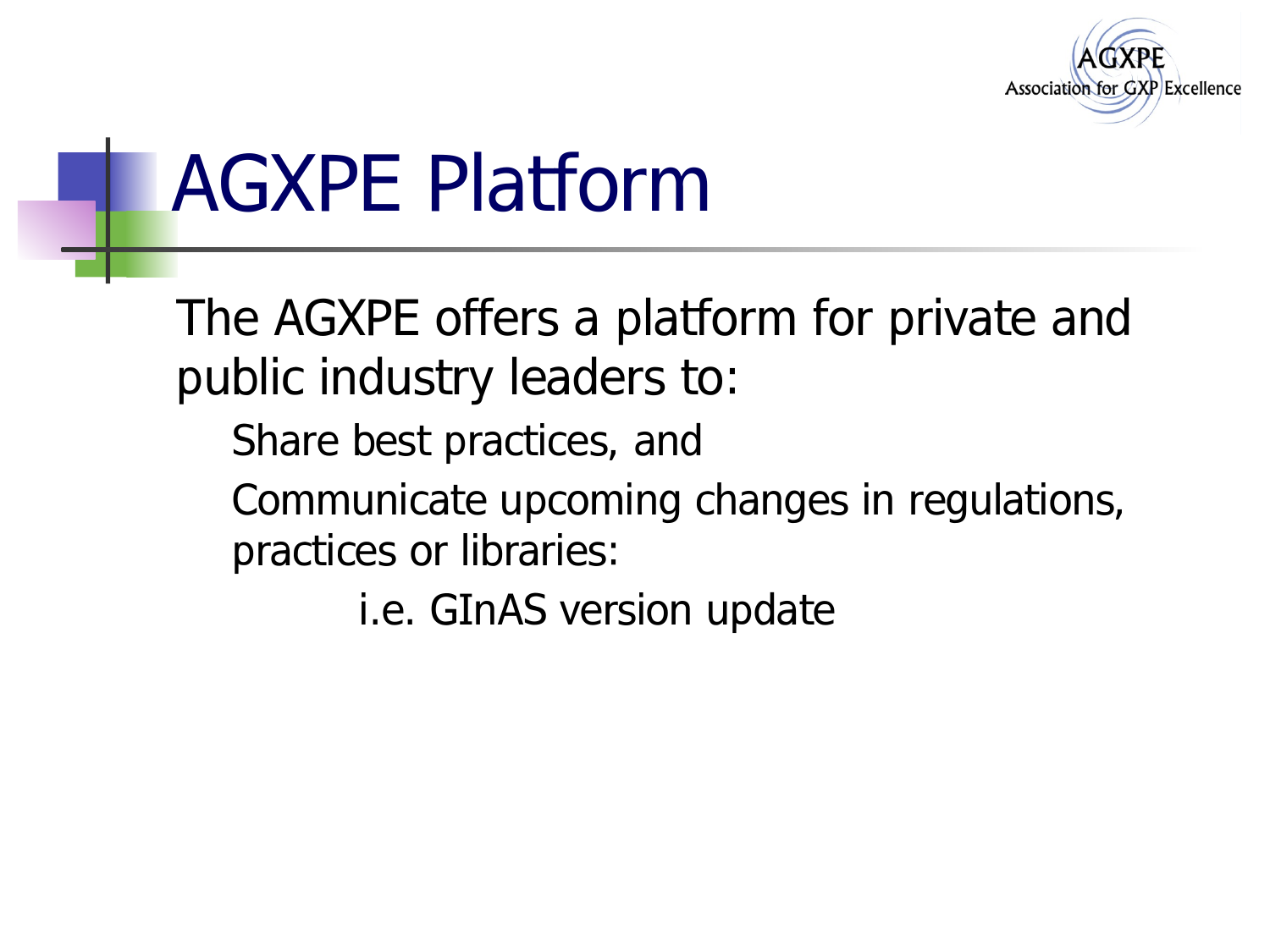

# AGXPE Platform
The AGXPE offers a platform for private and public industry leaders to:
Share best practices, and
Communicate upcoming changes in regulations, practices or libraries:
	i.e. GInAS version update